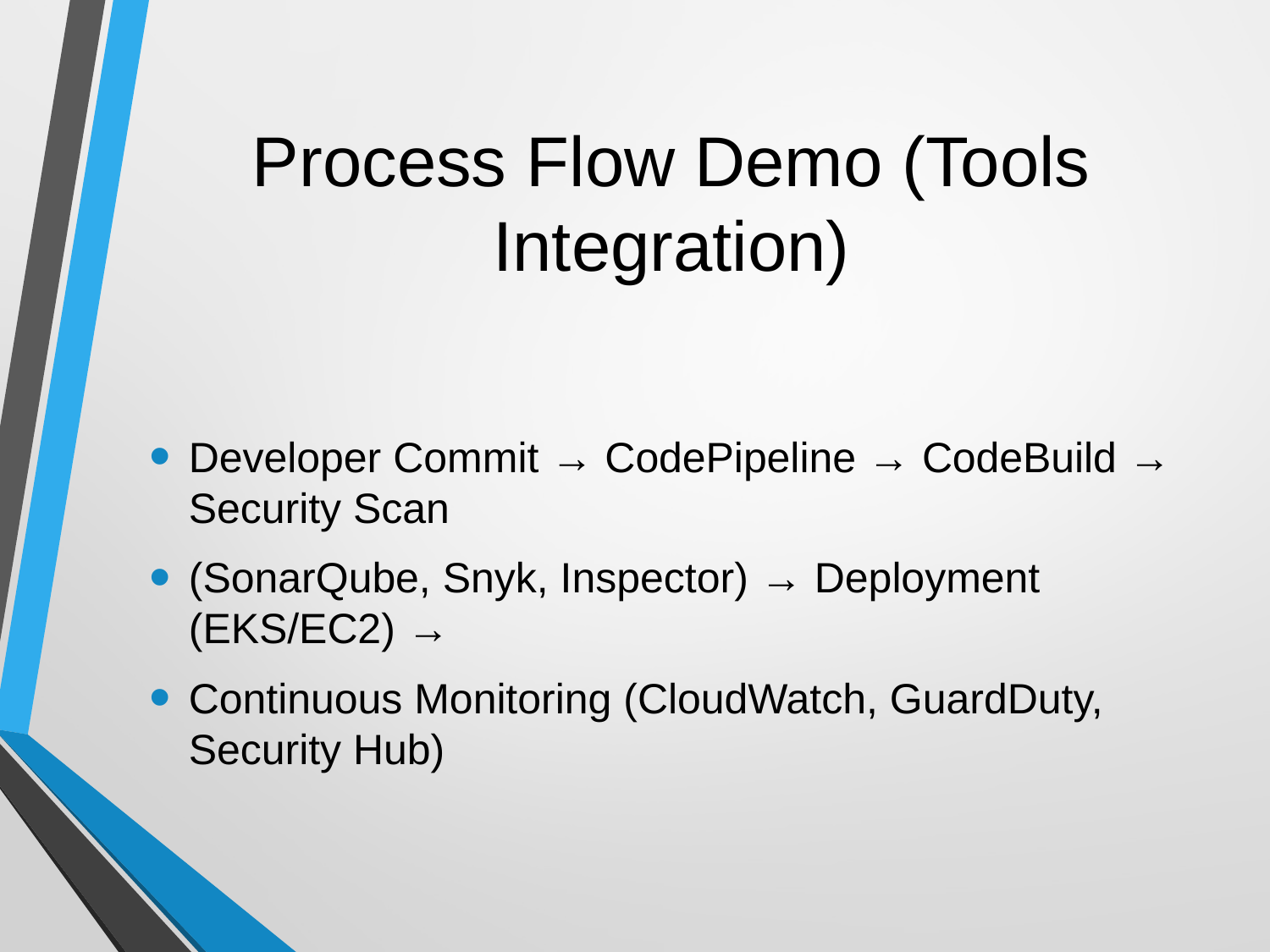

# Process Flow Demo (Tools Integration)
Developer Commit → CodePipeline → CodeBuild → Security Scan
(SonarQube, Snyk, Inspector) → Deployment (EKS/EC2) →
Continuous Monitoring (CloudWatch, GuardDuty, Security Hub)